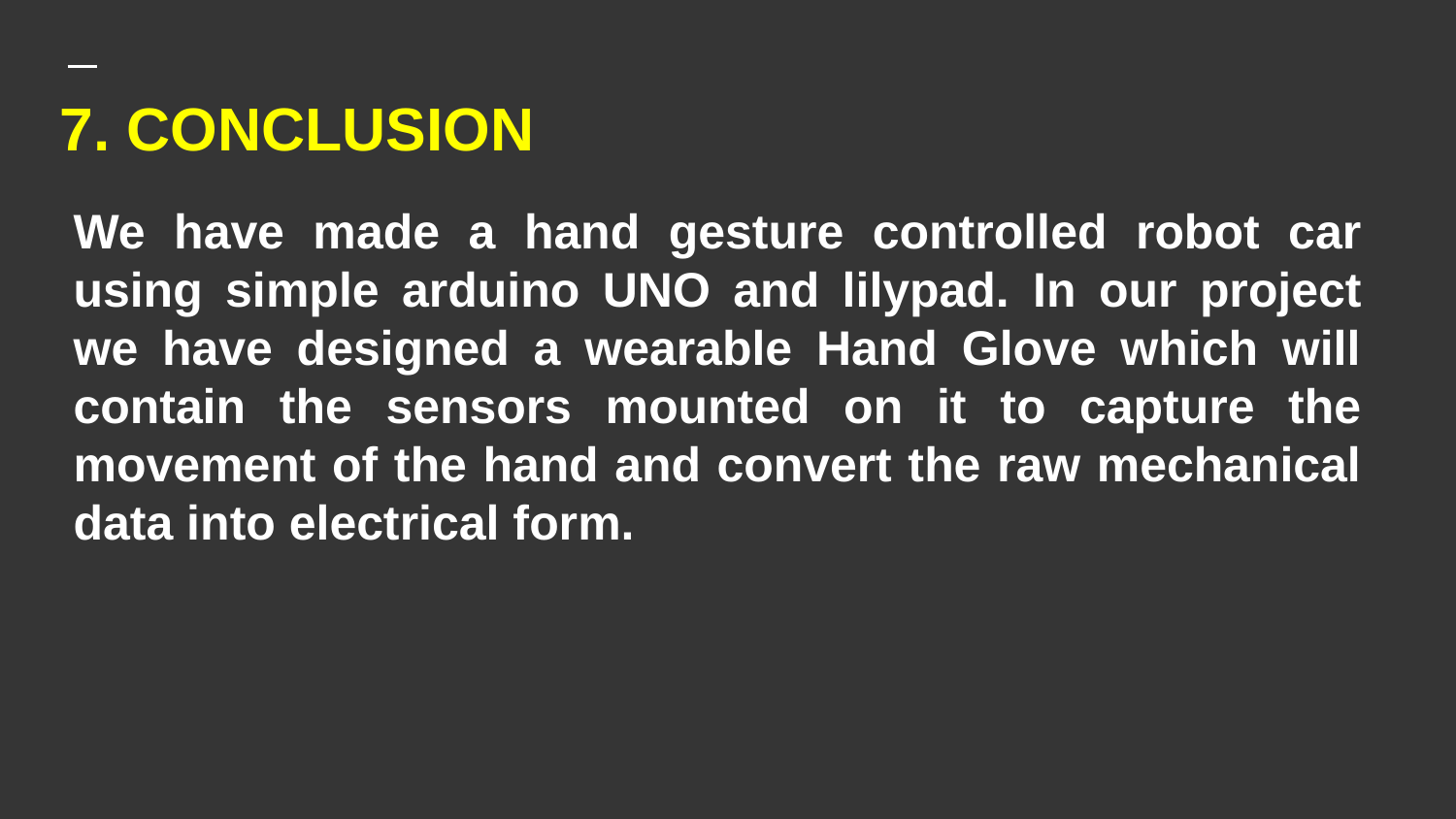

# 7. CONCLUSION
We have made a hand gesture controlled robot car using simple arduino UNO and lilypad. In our project we have designed a wearable Hand Glove which will contain the sensors mounted on it to capture the movement of the hand and convert the raw mechanical data into electrical form.